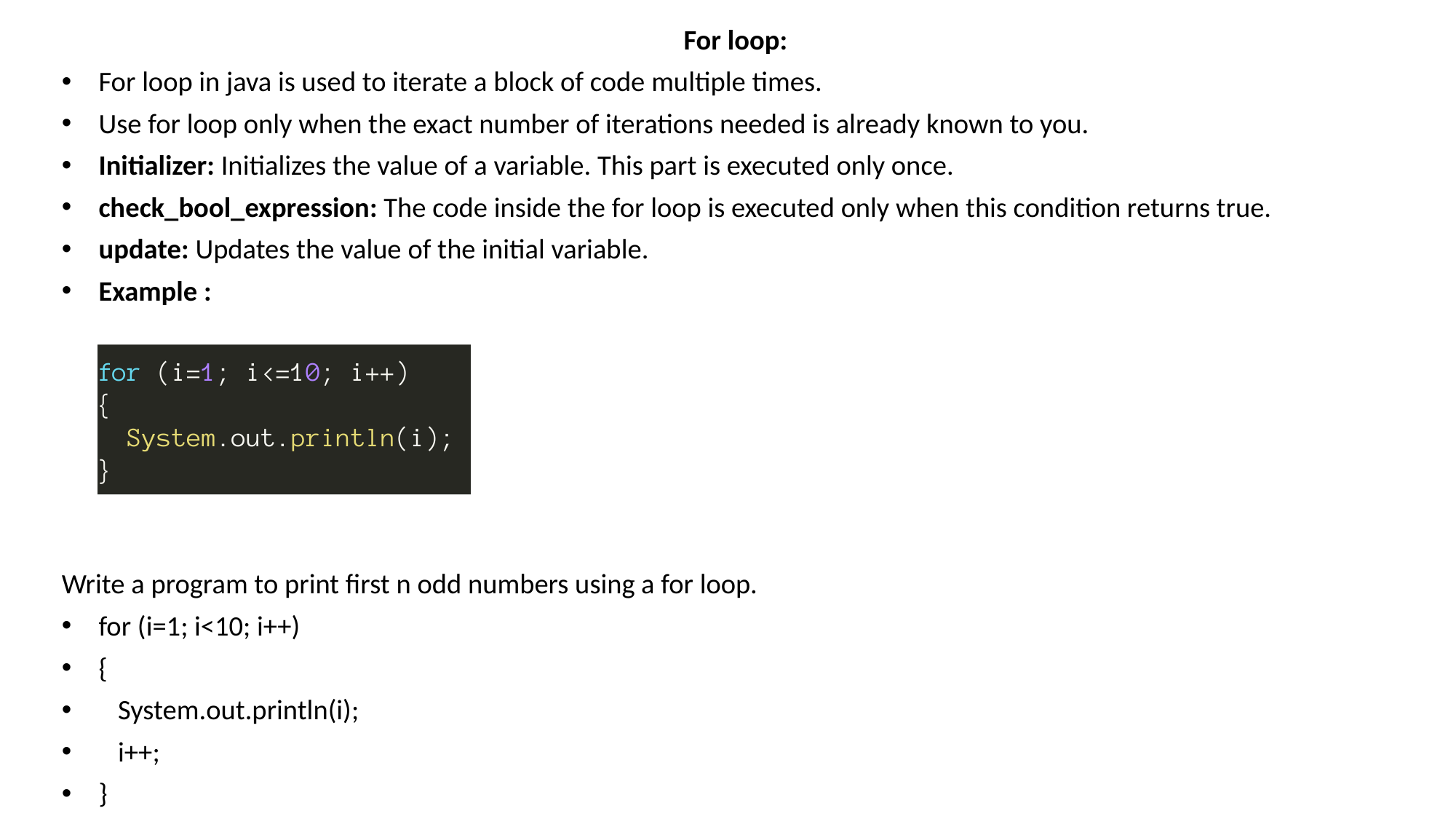

For loop:
For loop in java is used to iterate a block of code multiple times.
Use for loop only when the exact number of iterations needed is already known to you.
Initializer: Initializes the value of a variable. This part is executed only once.
check_bool_expression: The code inside the for loop is executed only when this condition returns true.
update: Updates the value of the initial variable.
Example :

Write a program to print first n odd numbers using a for loop.
for (i=1; i<10; i++)
{
   System.out.println(i);
   i++;
}
for (i=1; i<=10; i++)
{
  System.out.println(i);
}